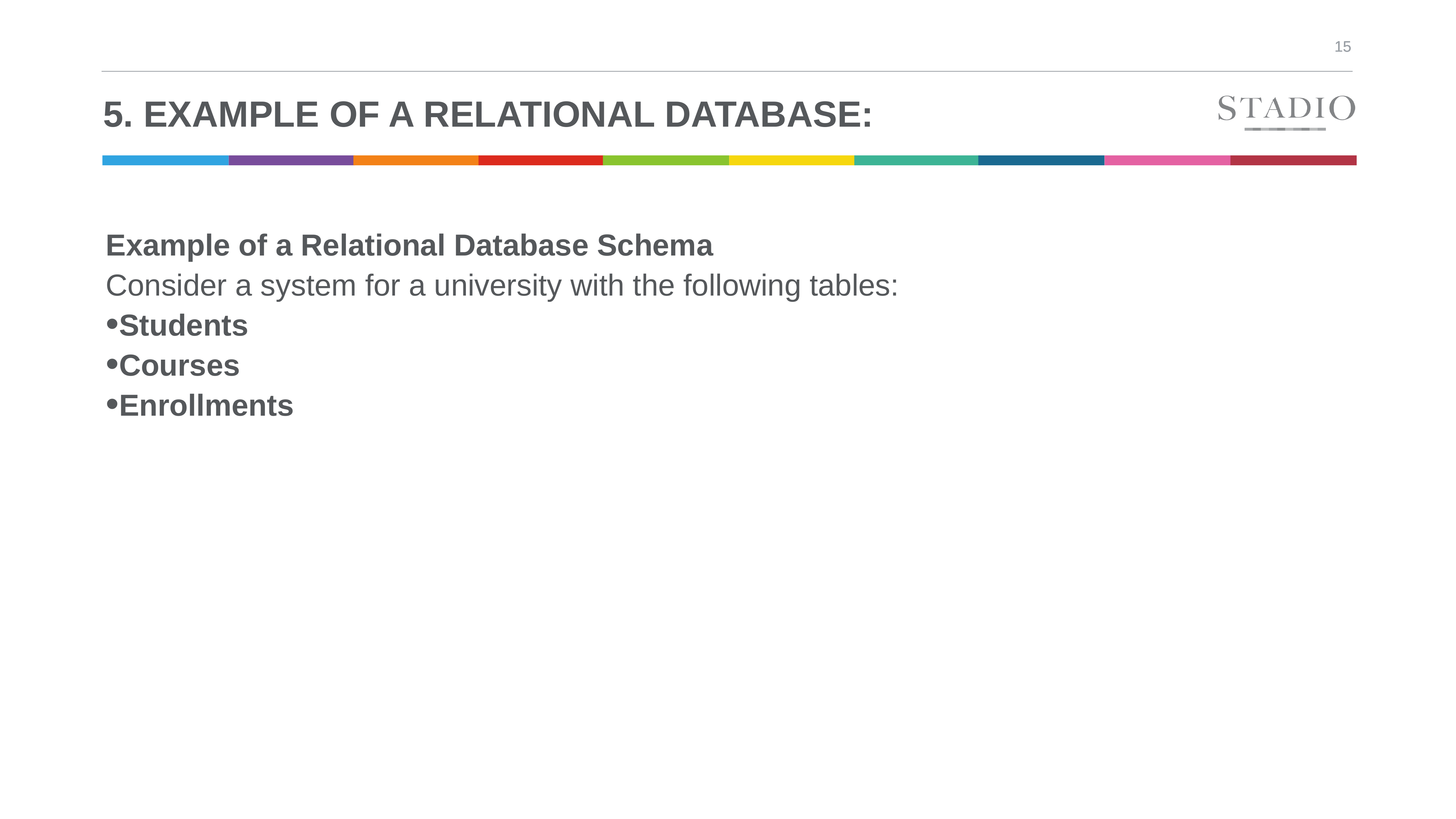

# 5. Example of a Relational Database:
Example of a Relational Database Schema
Consider a system for a university with the following tables:
Students
Courses
Enrollments